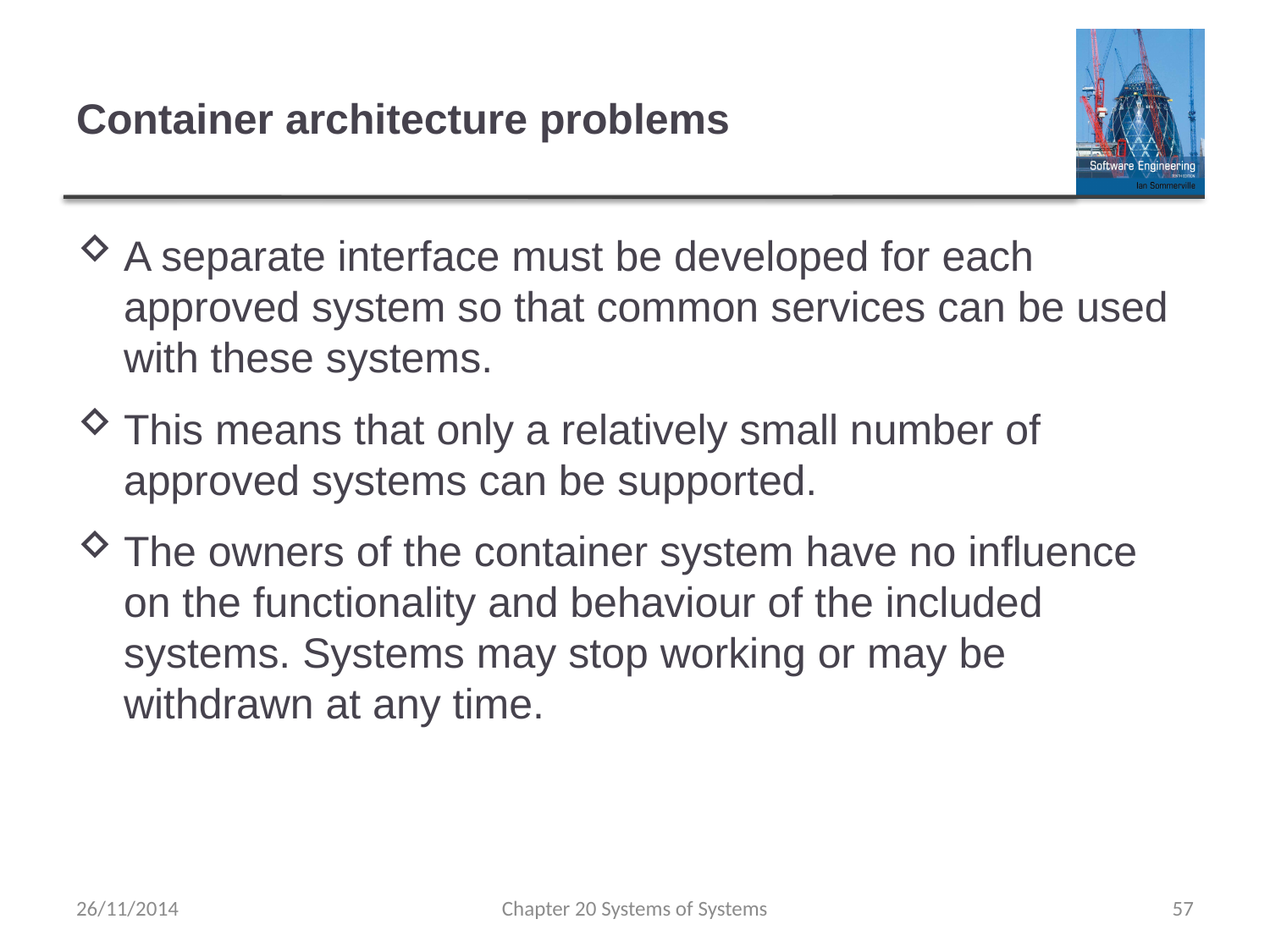

# Container architecture problems
A separate interface must be developed for each approved system so that common services can be used with these systems.
This means that only a relatively small number of approved systems can be supported.
The owners of the container system have no influence on the functionality and behaviour of the included systems. Systems may stop working or may be withdrawn at any time.

26/11/2014
Chapter 20 Systems of Systems
57